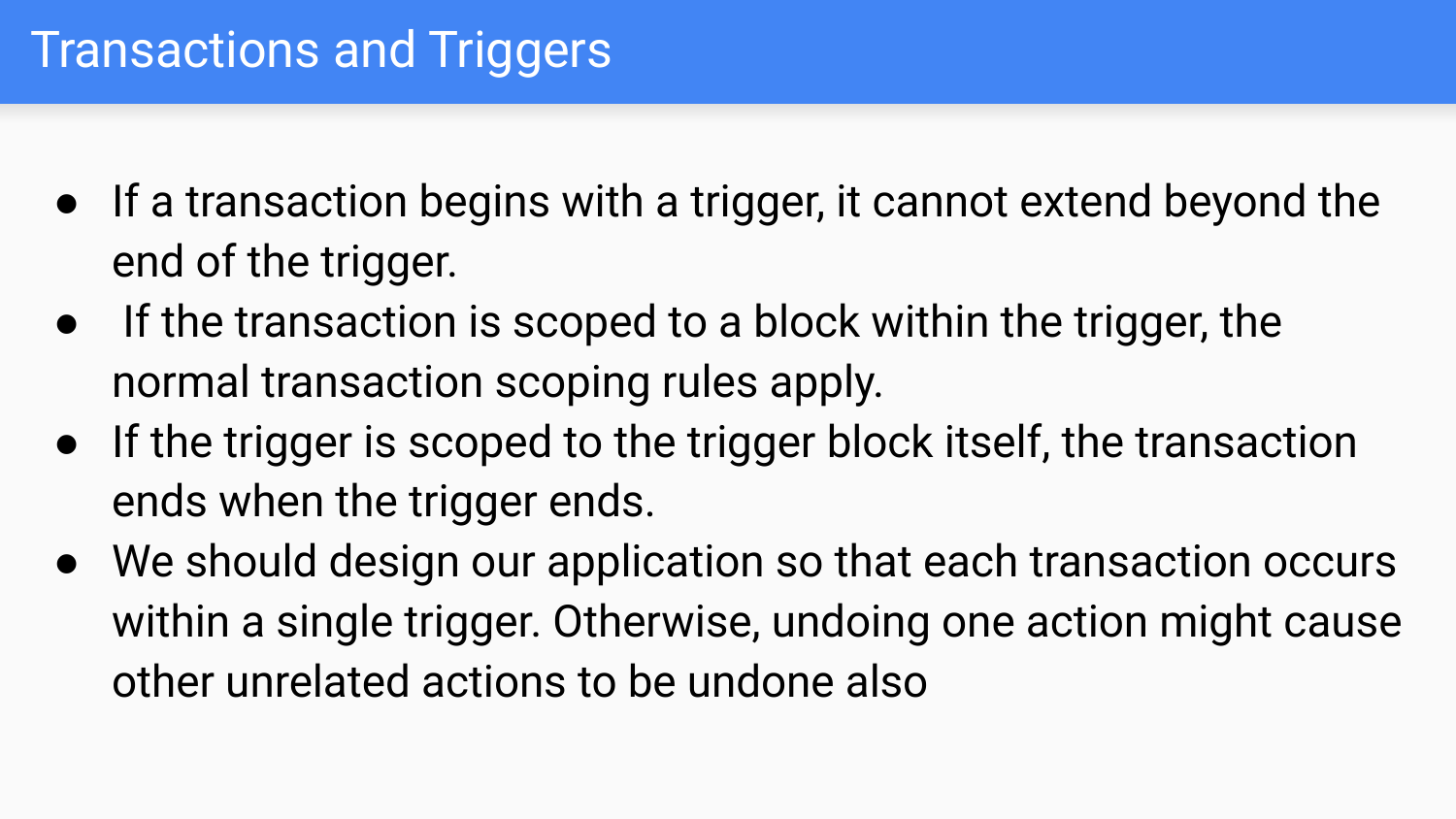

# Transactions and Triggers
If a transaction begins with a trigger, it cannot extend beyond the end of the trigger.
 If the transaction is scoped to a block within the trigger, the normal transaction scoping rules apply.
If the trigger is scoped to the trigger block itself, the transaction ends when the trigger ends.
We should design our application so that each transaction occurs within a single trigger. Otherwise, undoing one action might cause other unrelated actions to be undone also